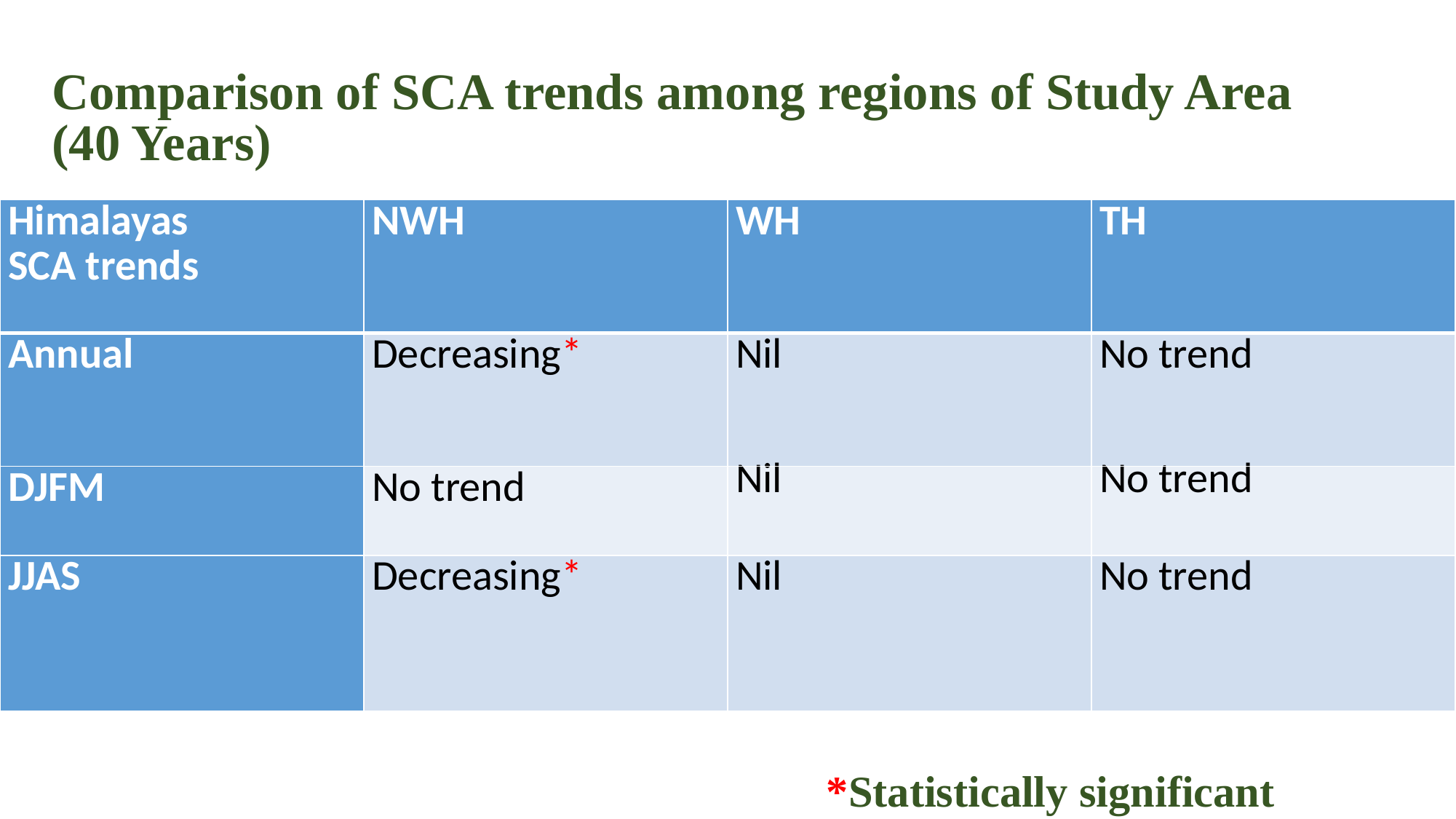

Comparison of SCA trends among regions of Study Area (40 Years)
| Himalayas SCA trends | NWH | WH | TH |
| --- | --- | --- | --- |
| Annual | Decreasing\* | Nil | No trend |
| DJFM | No trend | Nil | No trend |
| JJAS | Decreasing\* | Nil | No trend |
# *Statistically significant